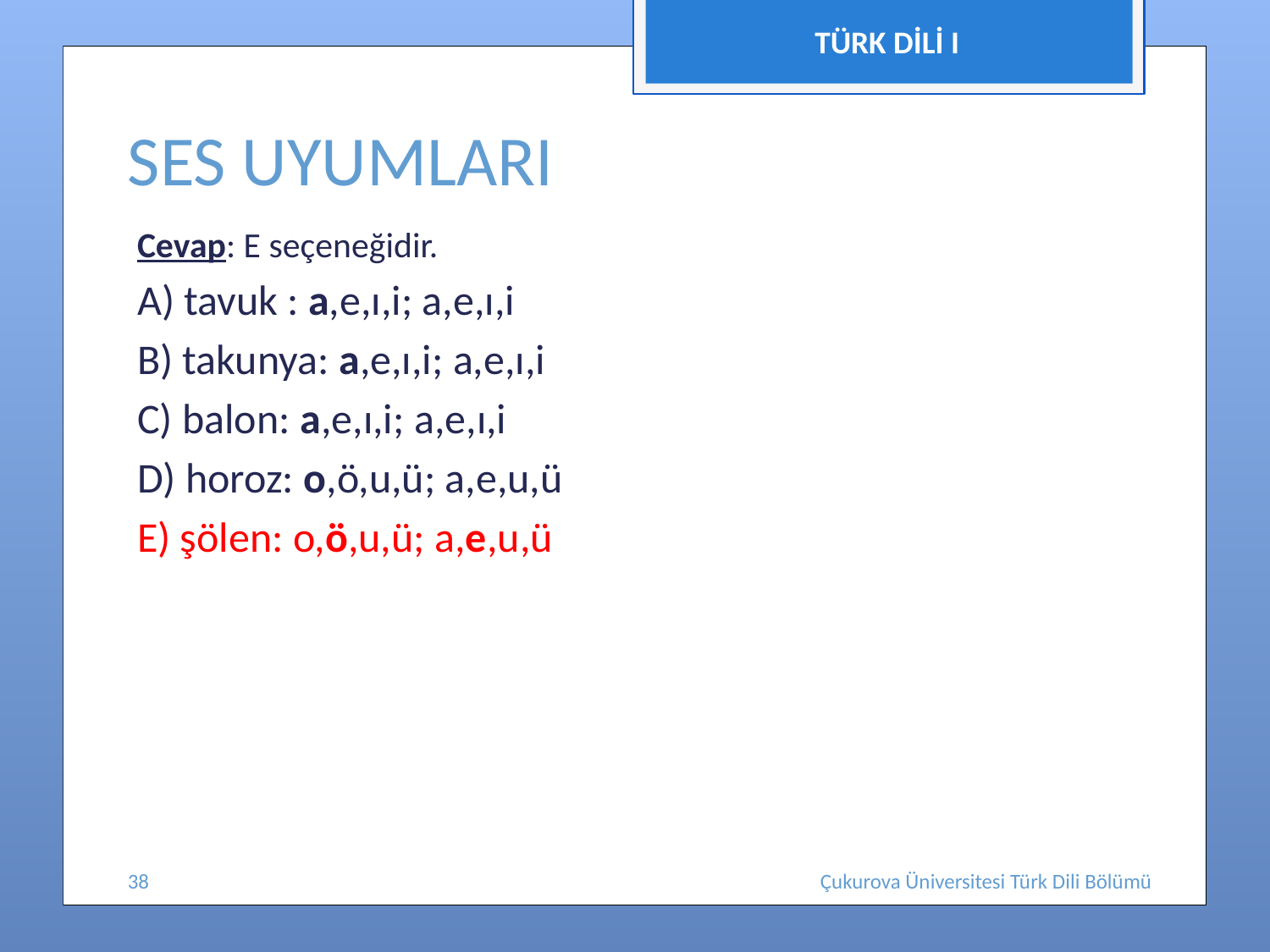

TÜRK DİLİ I
# SES UYUMLARI
Cevap: E seçeneğidir.
A) tavuk : a,e,ı,i; a,e,ı,i
B) takunya: a,e,ı,i; a,e,ı,i
C) balon: a,e,ı,i; a,e,ı,i
D) horoz: o,ö,u,ü; a,e,u,ü
E) şölen: o,ö,u,ü; a,e,u,ü
38
Çukurova Üniversitesi Türk Dili Bölümü